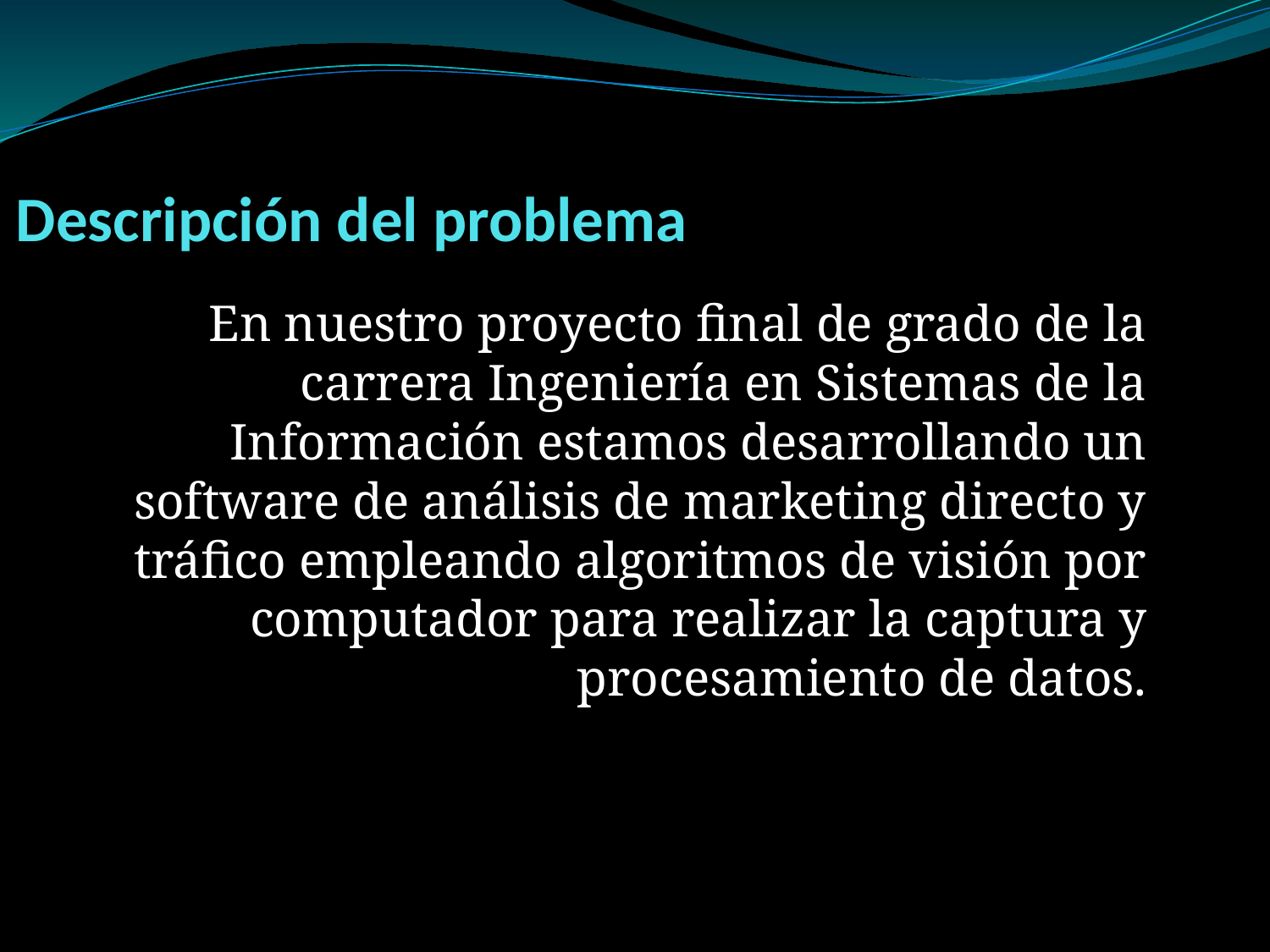

# Descripción del problema
En nuestro proyecto final de grado de la carrera Ingeniería en Sistemas de la Información estamos desarrollando un software de análisis de marketing directo y tráfico empleando algoritmos de visión por computador para realizar la captura y procesamiento de datos.